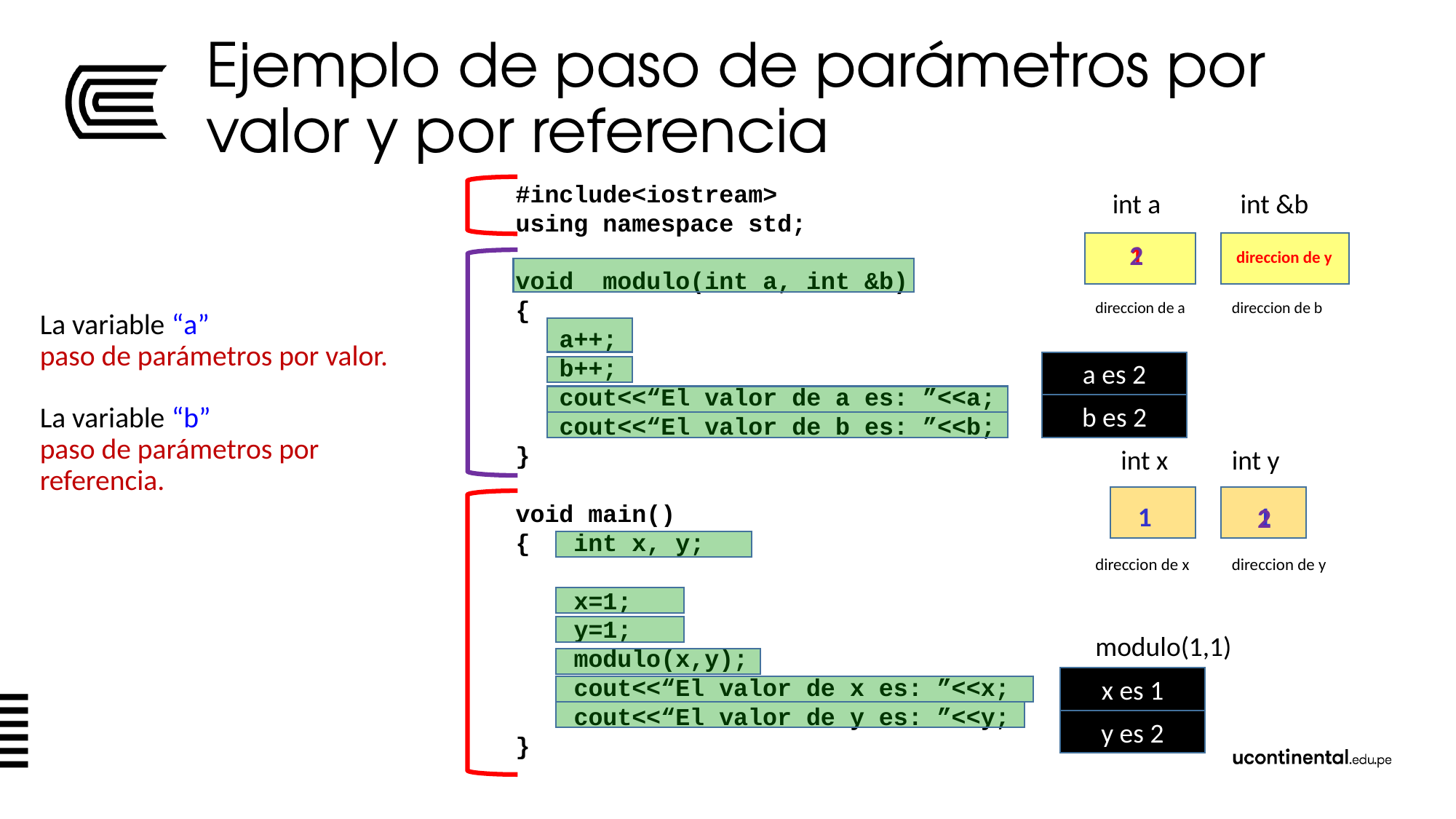

# Ejemplo de paso de parámetros por valor y por referencia
#include<iostream>
using namespace std;

void  modulo(int a, int &b)
{
   a++;
   b++;
   cout<<“El valor de a es: ”<<a;
   cout<<“El valor de b es: ”<<b;
}

void main()
{   int x, y;

    x=1;
    y=1;
    modulo(x,y);
    cout<<“El valor de x es: ”<<x;
    cout<<“El valor de y es: ”<<y;
}

int a
int &b

1
2

direccion de y

direccion de a
direccion de b

La variable “a”
paso de parámetros por valor.
La variable “b”
paso de parámetros por referencia.
a es 2

b es 2

int x
int y

1
1
2

direccion de x
direccion de y

modulo(1,1)

x es 1

y es 2